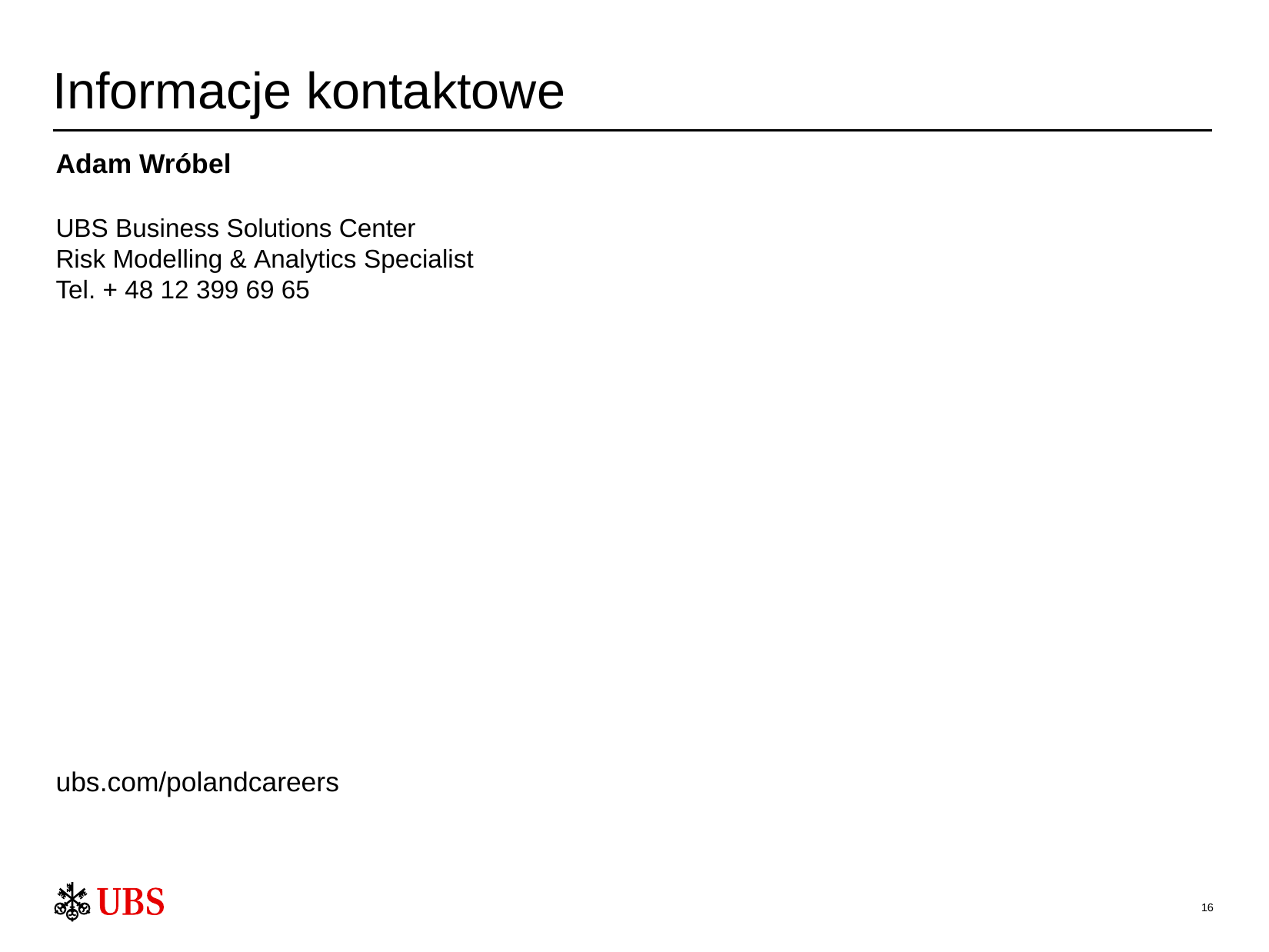

# Informacje kontaktowe
Adam Wróbel

UBS Business Solutions Center
Risk Modelling & Analytics Specialist
Tel. + 48 12 399 69 65

ubs.com/polandcareers